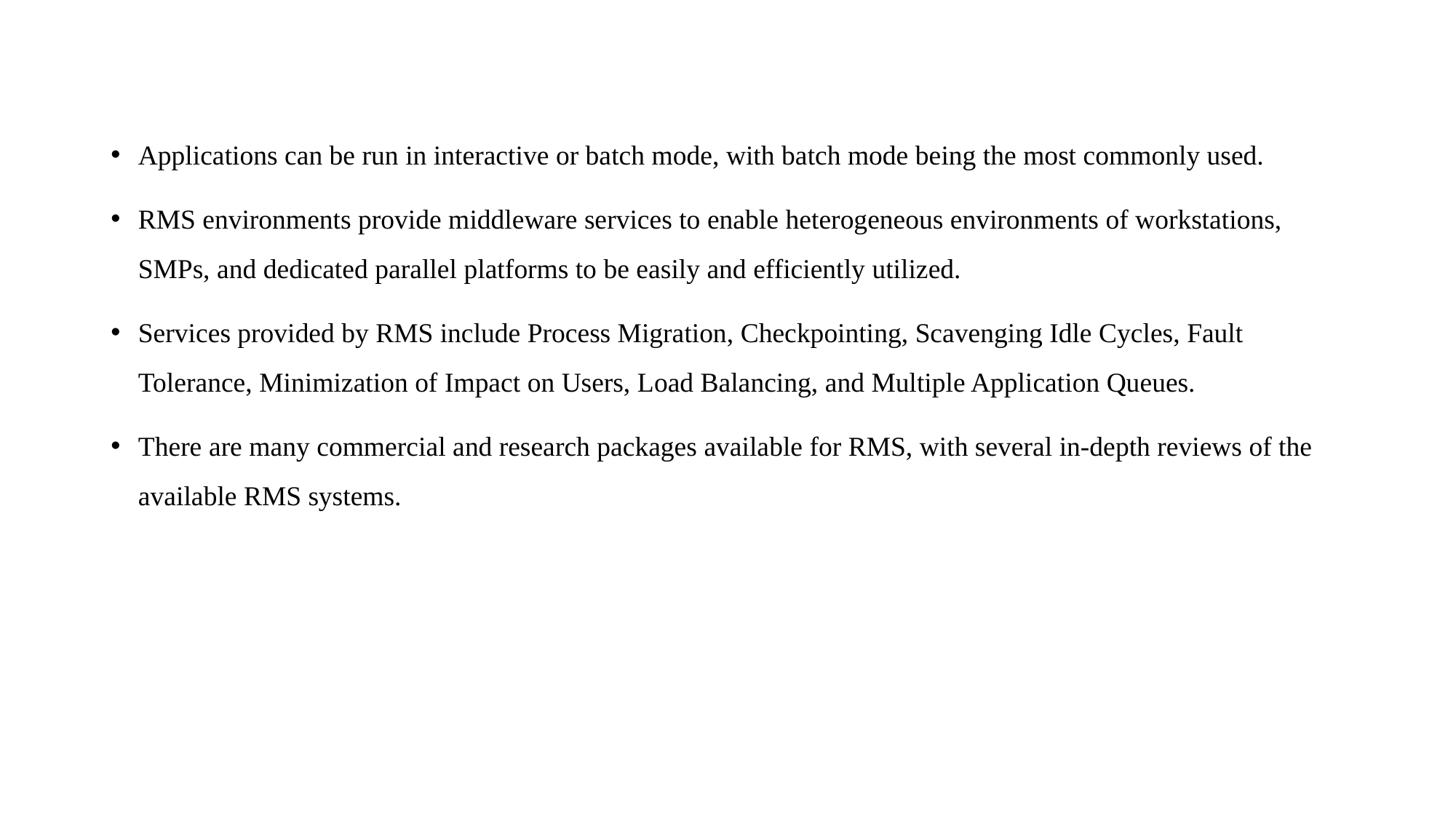

Applications can be run in interactive or batch mode, with batch mode being the most commonly used.
RMS environments provide middleware services to enable heterogeneous environments of workstations, SMPs, and dedicated parallel platforms to be easily and efficiently utilized.
Services provided by RMS include Process Migration, Checkpointing, Scavenging Idle Cycles, Fault Tolerance, Minimization of Impact on Users, Load Balancing, and Multiple Application Queues.
There are many commercial and research packages available for RMS, with several in-depth reviews of the available RMS systems.